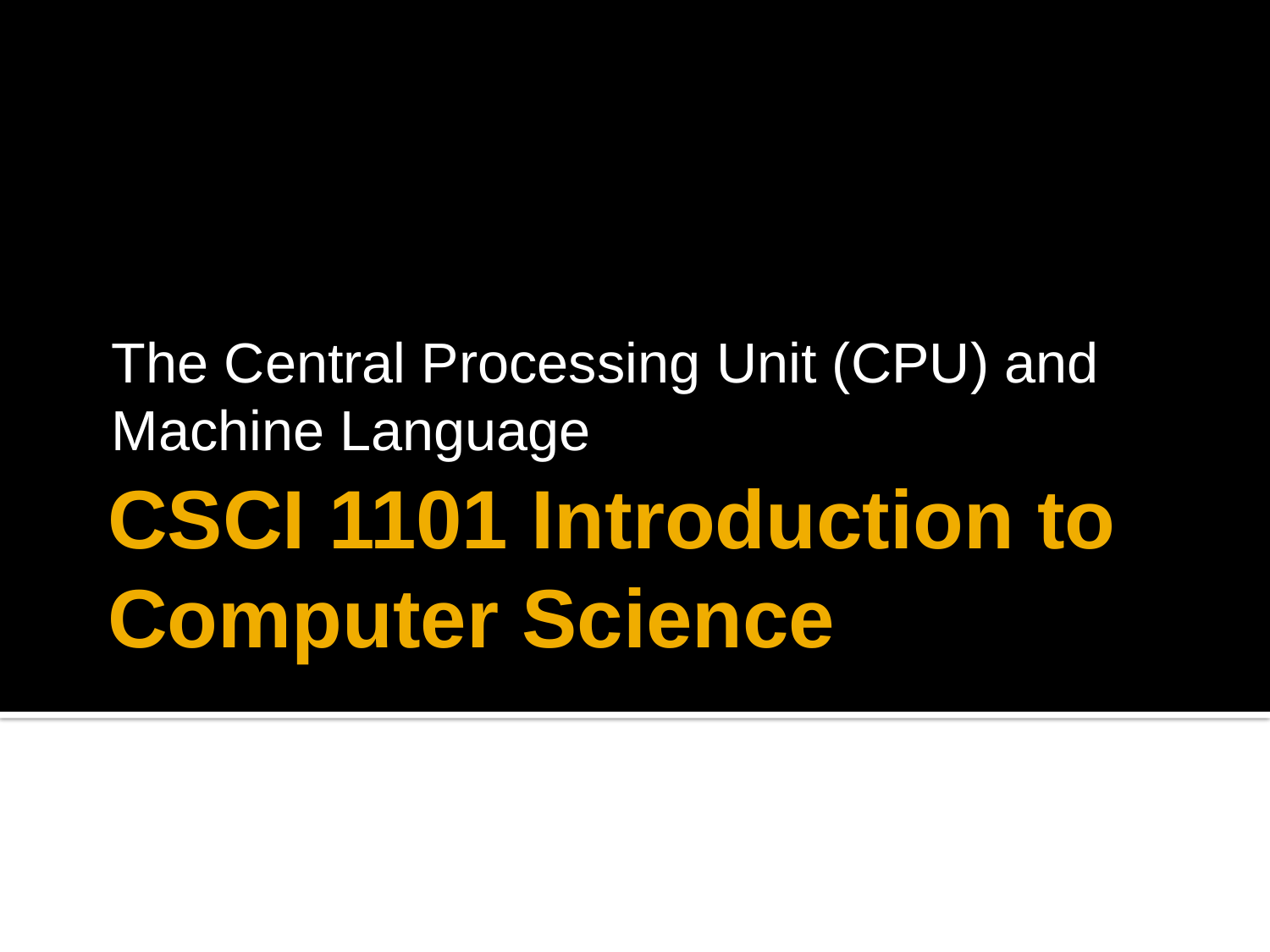

The Central Processing Unit (CPU) and
Machine Language
CSCI 1101 Introduction to Computer Science